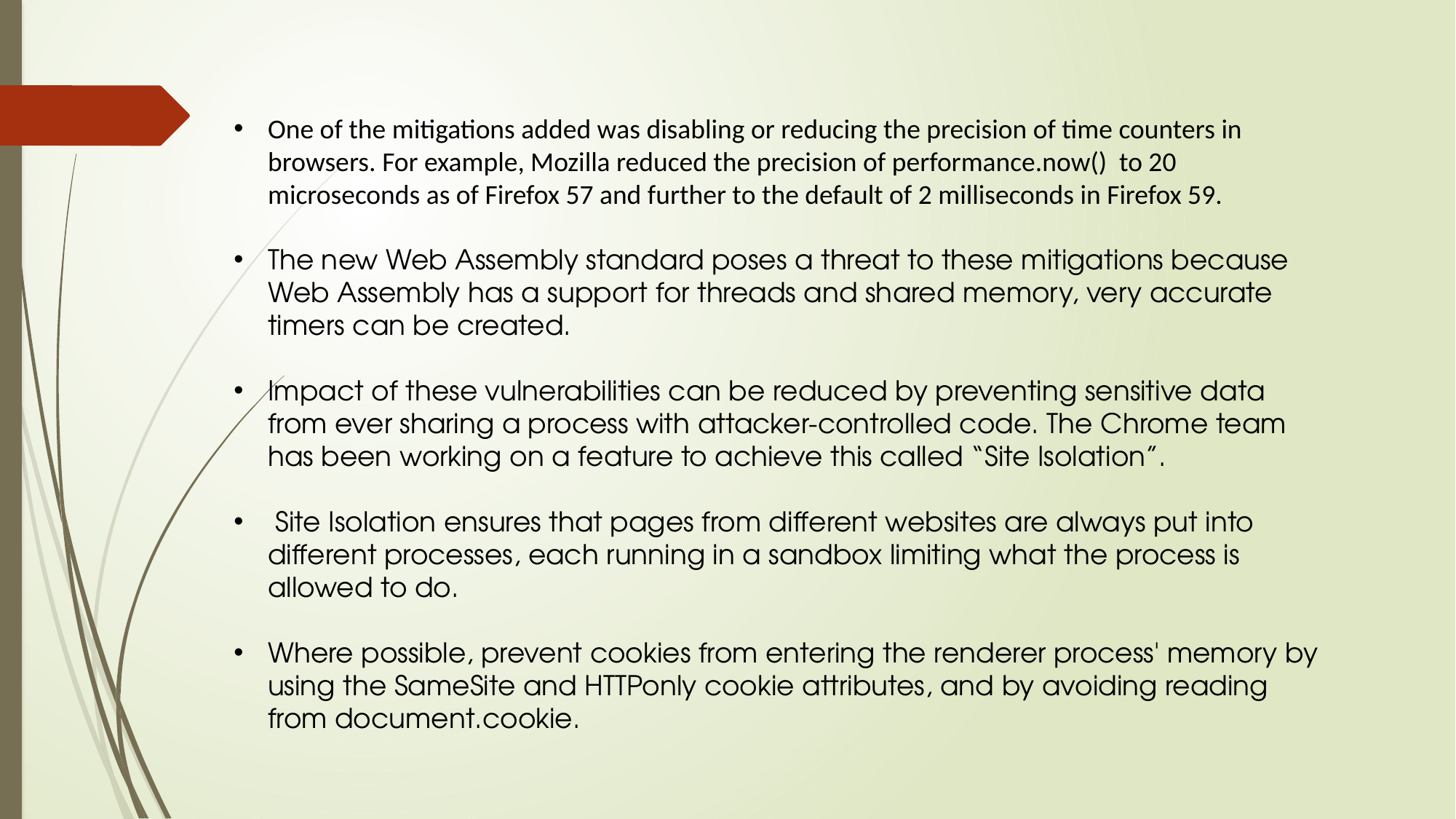

One of the mitigations added was disabling or reducing the precision of time counters in browsers. For example, Mozilla reduced the precision of performance.now()  to 20 microseconds as of Firefox 57 and further to the default of 2 milliseconds in Firefox 59.

The new Web Assembly standard poses a threat to these mitigations because Web Assembly has a support for threads and shared memory, very accurate timers can be created.

Impact of these vulnerabilities can be reduced by preventing sensitive data from ever sharing a process with attacker-controlled code. The Chrome team has been working on a feature to achieve this called “Site Isolation”.

 Site Isolation ensures that pages from different websites are always put into different processes, each running in a sandbox limiting what the process is allowed to do.

Where possible, prevent cookies from entering the renderer process' memory by using the SameSite and HTTPonly cookie attributes, and by avoiding reading from document.cookie.